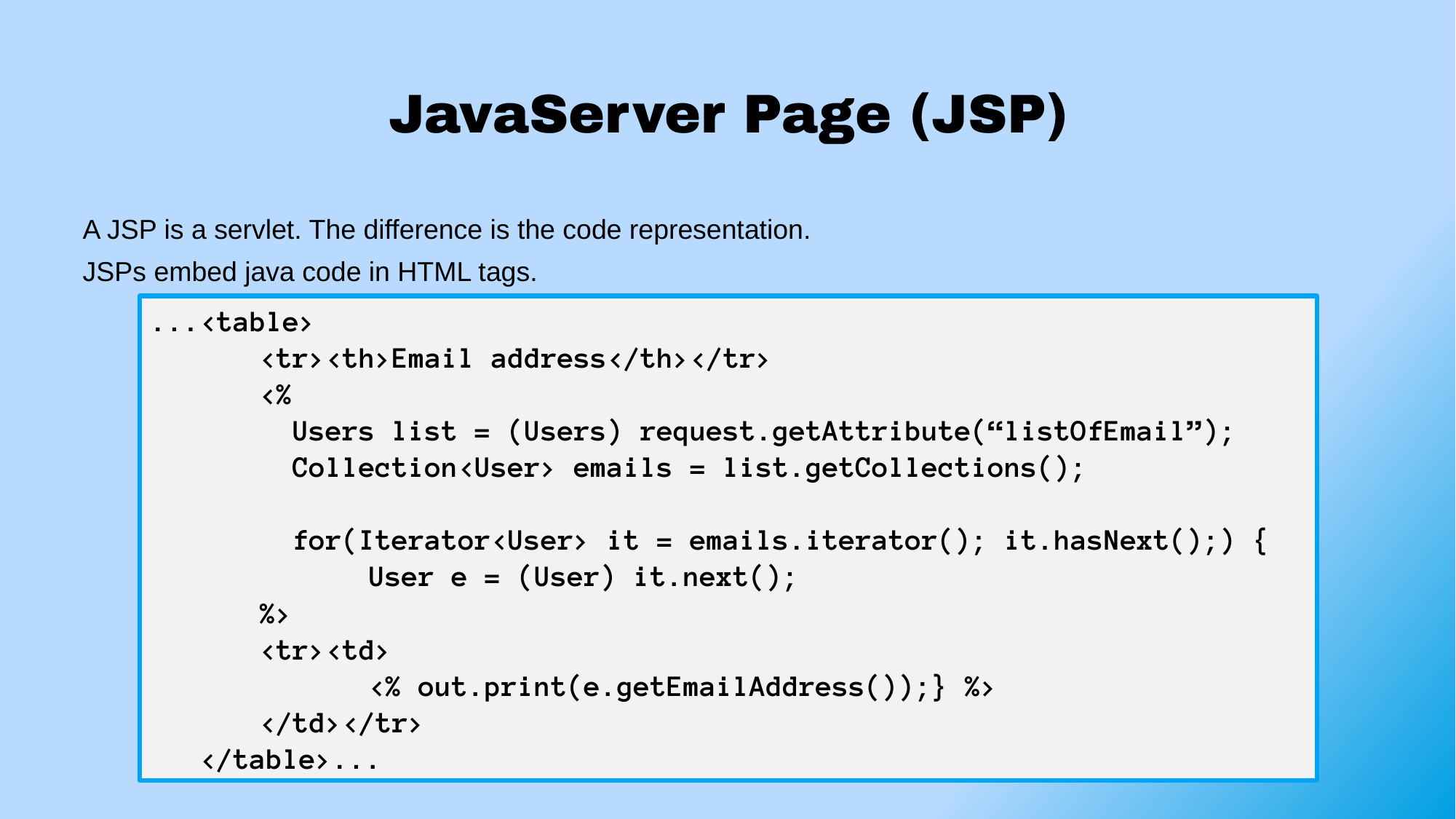

# JavaServer Page (JSP)
A JSP is a servlet. The difference is the code representation.
JSPs embed java code in HTML tags.

...<table>
	<tr><th>Email address</th></tr>
	<%
	  Users list = (Users) request.getAttribute(“listOfEmail”);
	  Collection<User> emails = list.getCollections();

	  for(Iterator<User> it = emails.iterator(); it.hasNext();) {
		User e = (User) it.next();
	%>
	<tr><td>
		<% out.print(e.getEmailAddress());} %>
	</td></tr>
   </table>...